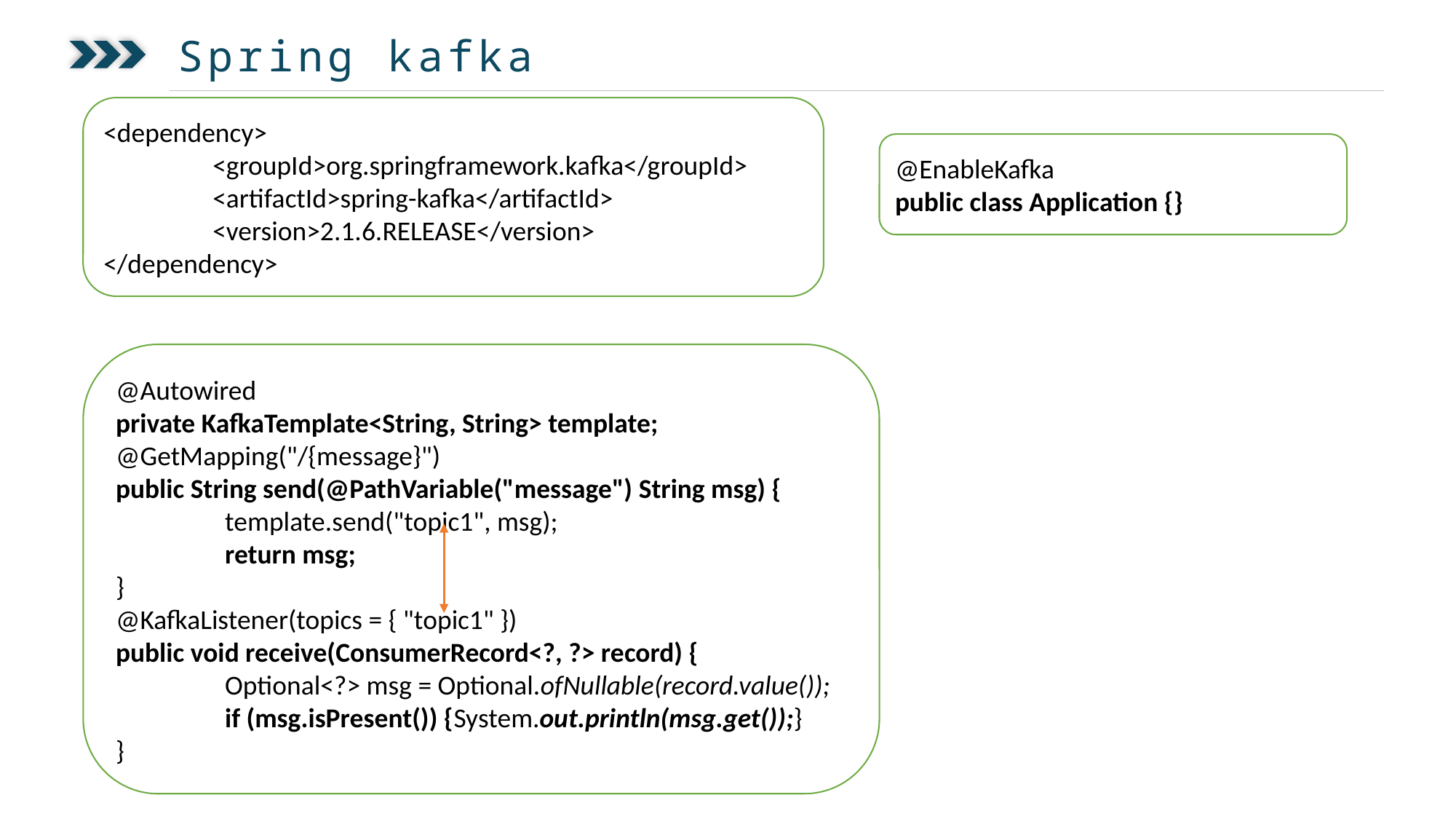

Spring kafka

<dependency>
	<groupId>org.springframework.kafka</groupId>
	<artifactId>spring-kafka</artifactId>
	<version>2.1.6.RELEASE</version>
</dependency>
@EnableKafka
public class Application {}
@Autowired
private KafkaTemplate<String, String> template;
@GetMapping("/{message}")
public String send(@PathVariable("message") String msg) {
	template.send("topic1", msg);
	return msg;
}
@KafkaListener(topics = { "topic1" })
public void receive(ConsumerRecord<?, ?> record) {
	Optional<?> msg = Optional.ofNullable(record.value());
	if (msg.isPresent()) {System.out.println(msg.get());}
}